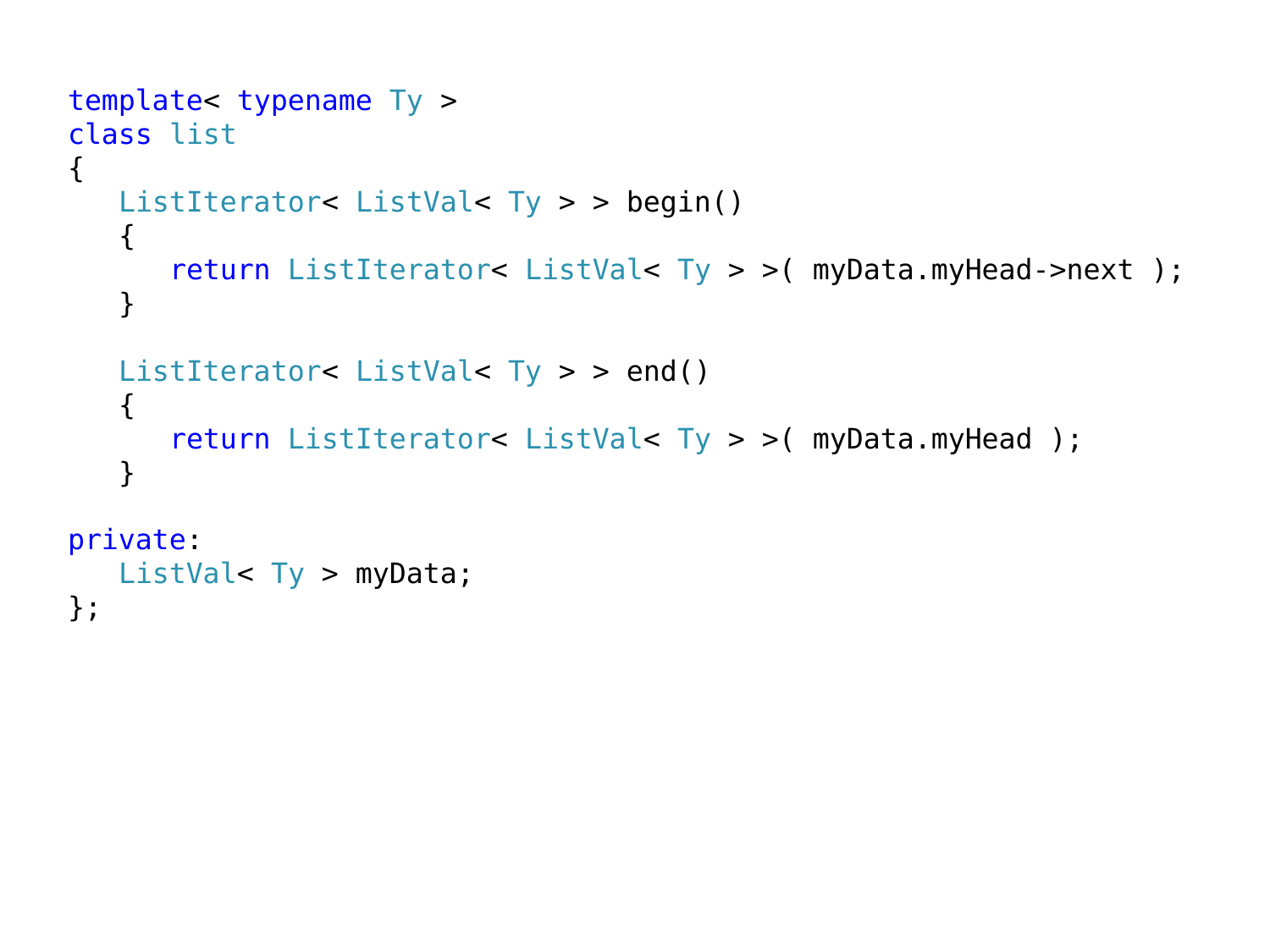

template< typename Ty >
class list
{
   ListIterator< ListVal< Ty > > begin()
   {
      return ListIterator< ListVal< Ty > >( myData.myHead->next );
   }

   ListIterator< ListVal< Ty > > end()
   {
      return ListIterator< ListVal< Ty > >( myData.myHead );
   }

private:
   ListVal< Ty > myData;
};